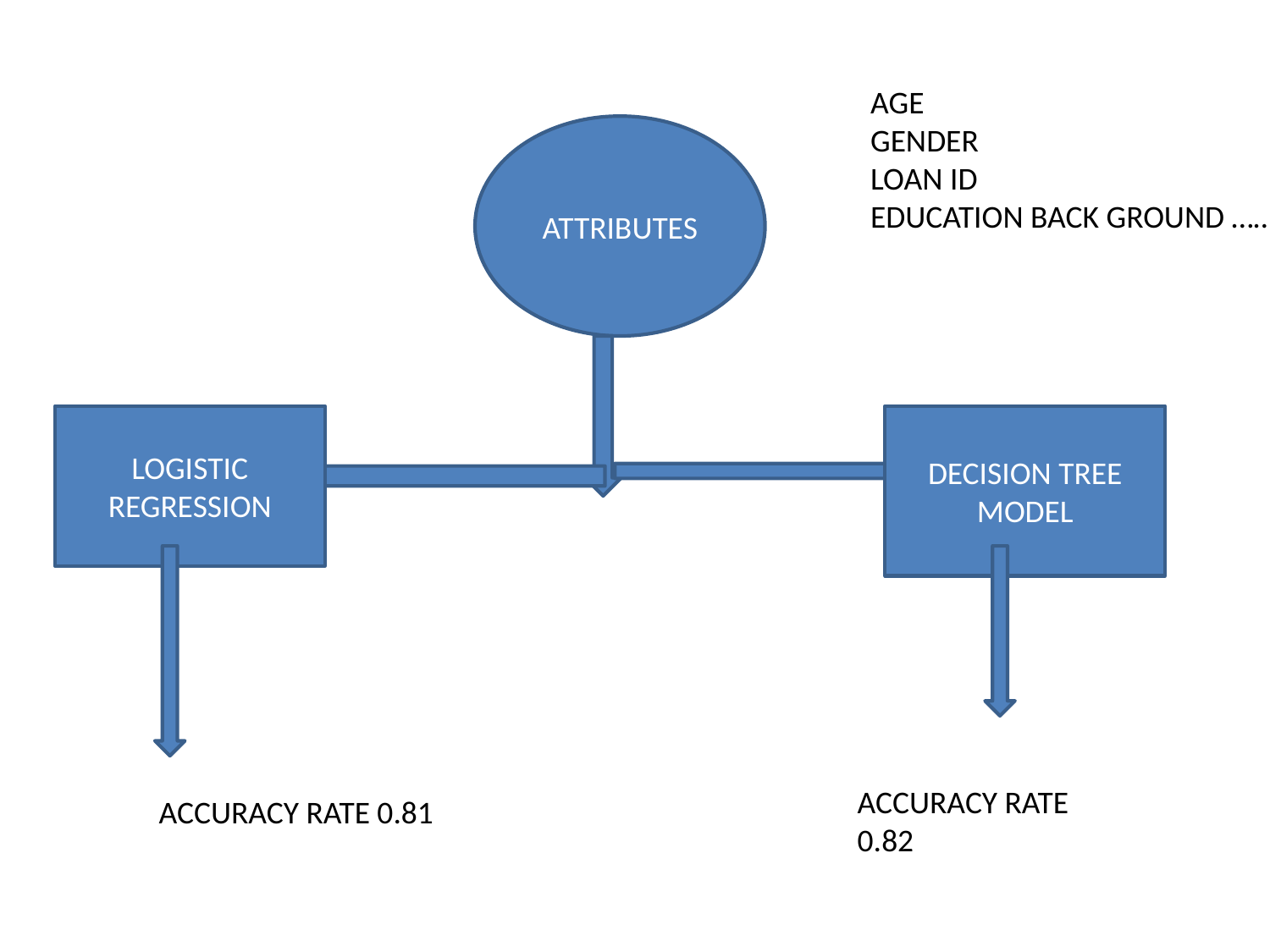

AGE
GENDER
LOAN ID
EDUCATION BACK GROUND ……
ATTRIBUTES

LOGISTIC REGRESSION
DECISION TREE
MODEL

ACCURACY RATE 0.82
ACCURACY RATE 0.81